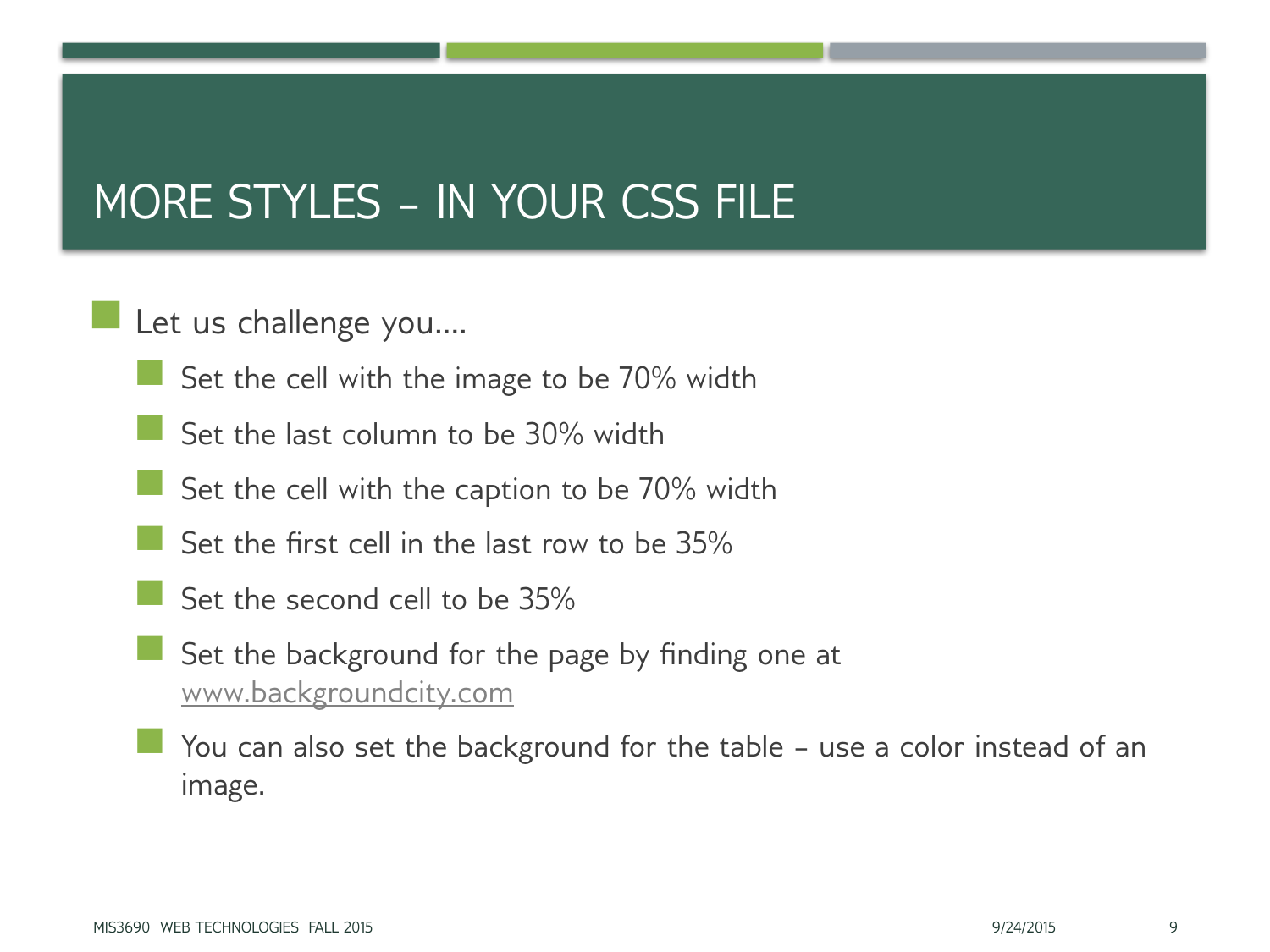

# More styles – in your CSS file
Let us challenge you….
Set the cell with the image to be 70% width
Set the last column to be 30% width
Set the cell with the caption to be 70% width
Set the first cell in the last row to be 35%
Set the second cell to be 35%
Set the background for the page by finding one at www.backgroundcity.com
You can also set the background for the table – use a color instead of an image.

MIS3690  Web Technologies  Fall 2015
9/24/2015
9